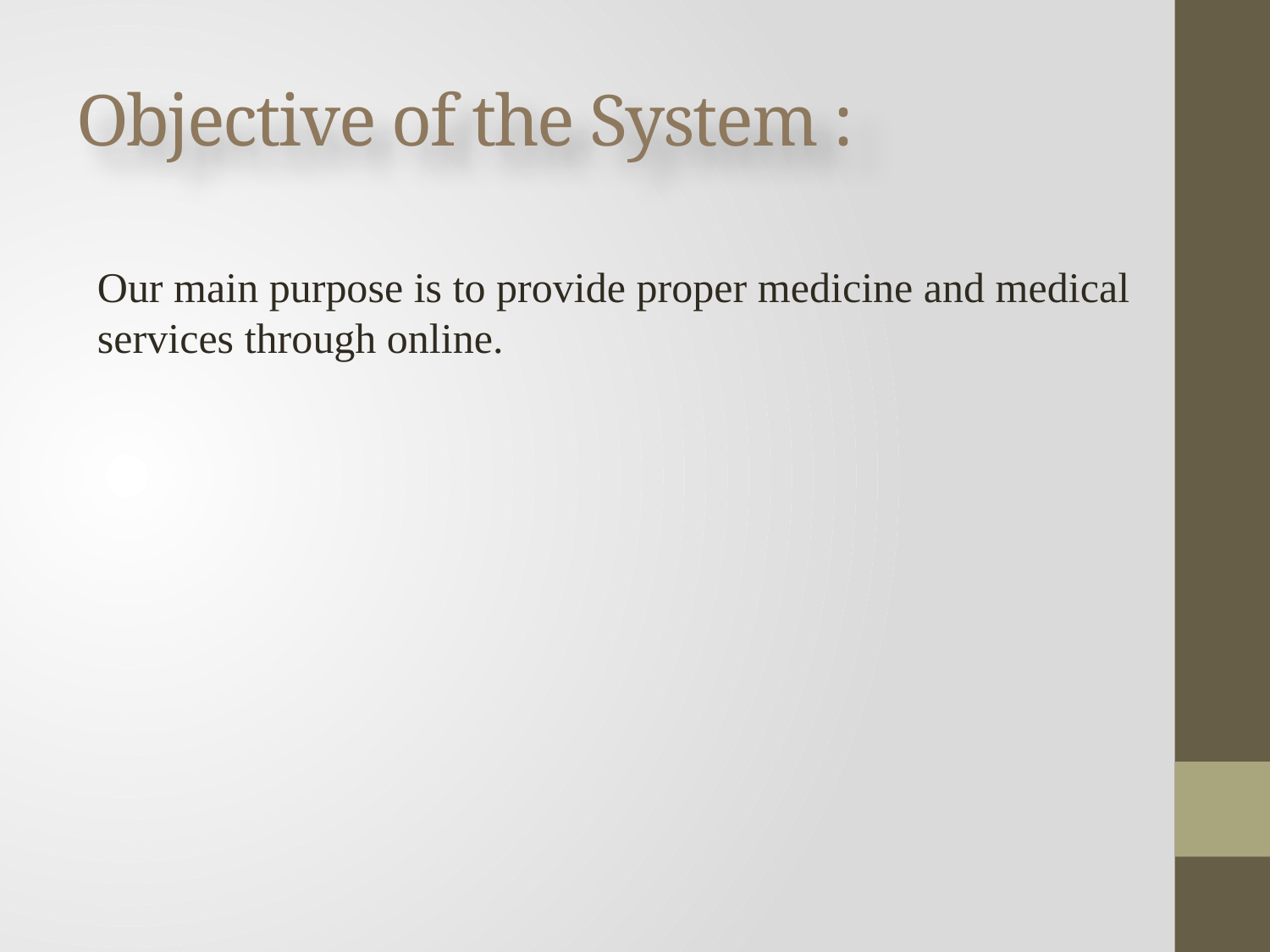

# Objective of the System :
Our main purpose is to provide proper medicine and medical services through online.